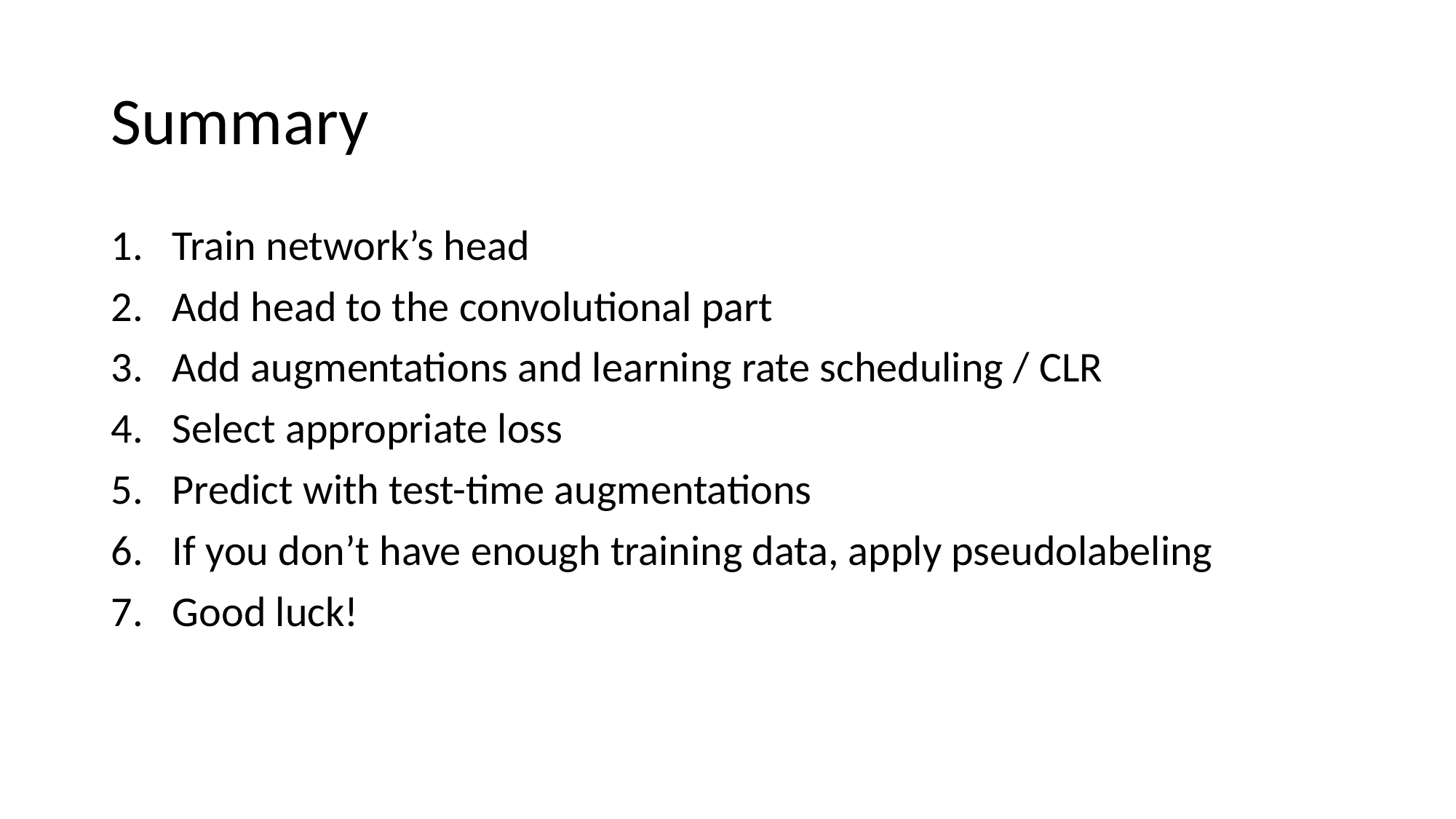

# Summary
Train network’s head
Add head to the convolutional part
Add augmentations and learning rate scheduling / CLR
Select appropriate loss
Predict with test-time augmentations
If you don’t have enough training data, apply pseudolabeling
Good luck!